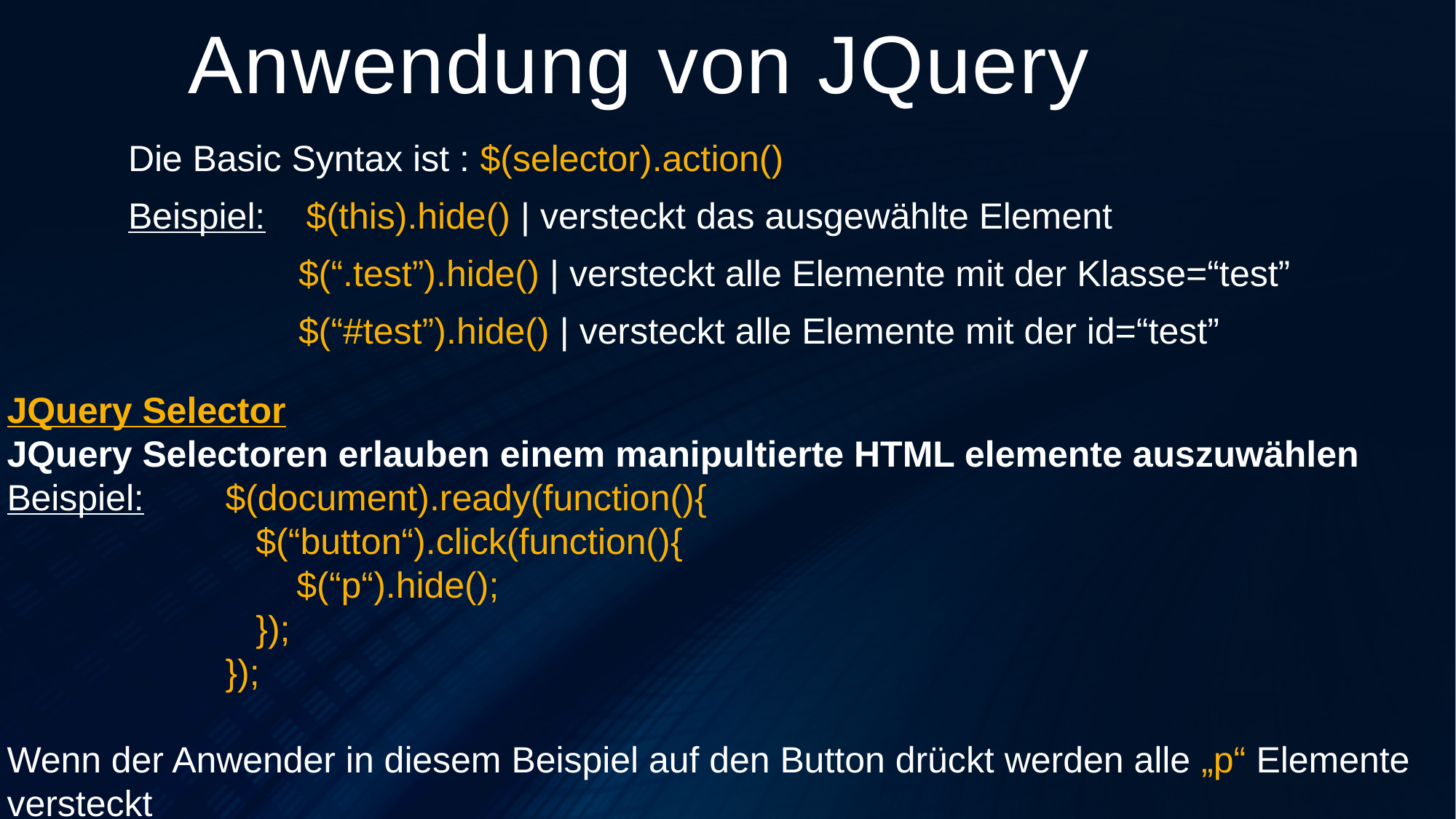

# Anwendung von JQuery
Die Basic Syntax ist : $(selector).action()
Beispiel:    $(this).hide() | versteckt das ausgewählte Element
	      $(“.test”).hide() | versteckt alle Elemente mit der Klasse=“test”
	      $(“#test”).hide() | versteckt alle Elemente mit der id=“test”

JQuery Selector
JQuery Selectoren erlauben einem manipultierte HTML elemente auszuwählen
Beispiel:	$(document).ready(function(){
		   $(“button“).click(function(){
		       $(“p“).hide();
		   });
		});

Wenn der Anwender in diesem Beispiel auf den Button drückt werden alle „p“ Elemente versteckt